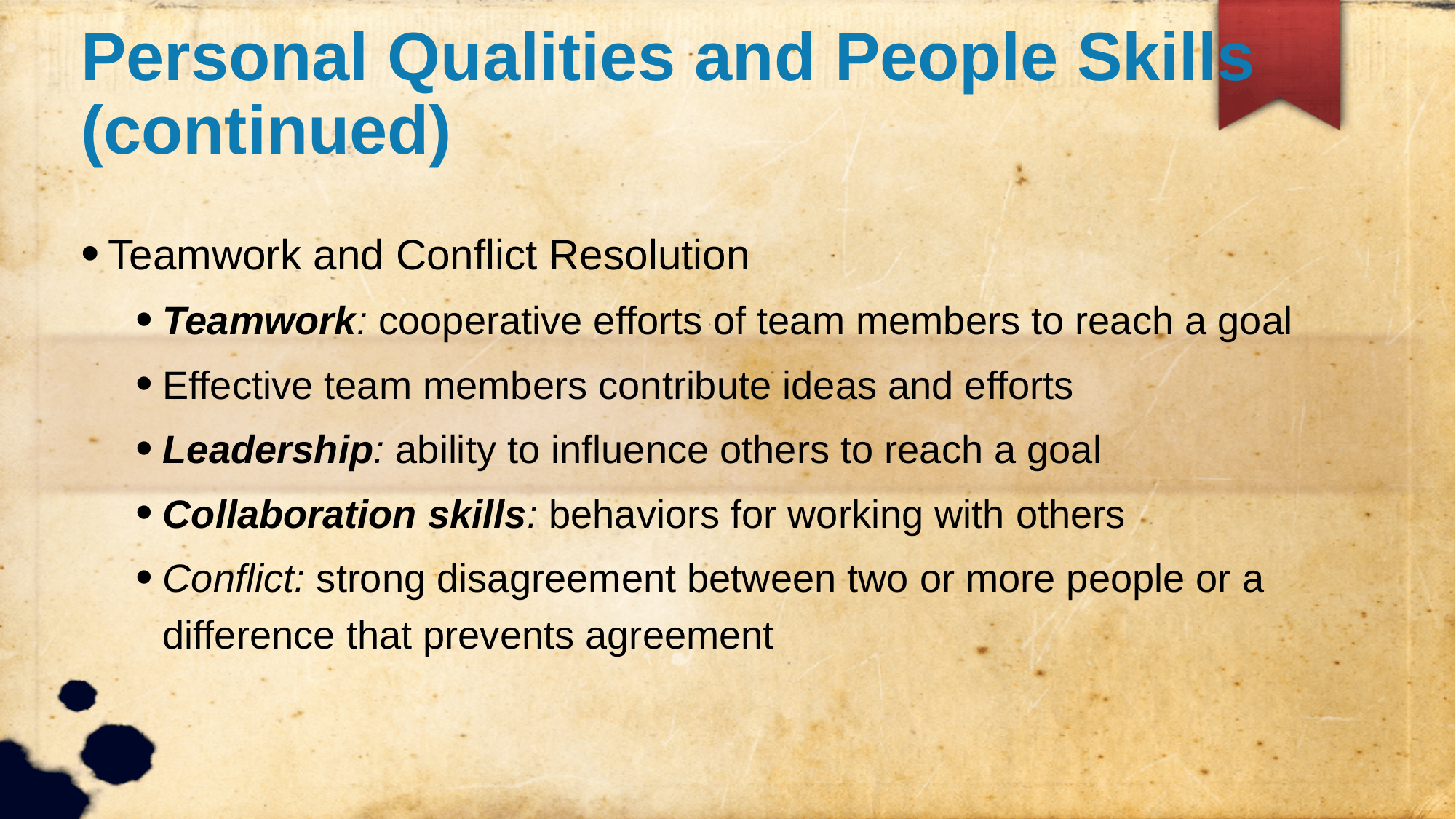

Personal Qualities and People Skills (continued)
Teamwork and Conflict Resolution
Teamwork: cooperative efforts of team members to reach a goal
Effective team members contribute ideas and efforts
Leadership: ability to influence others to reach a goal
Collaboration skills: behaviors for working with others
Conflict: strong disagreement between two or more people or a difference that prevents agreement